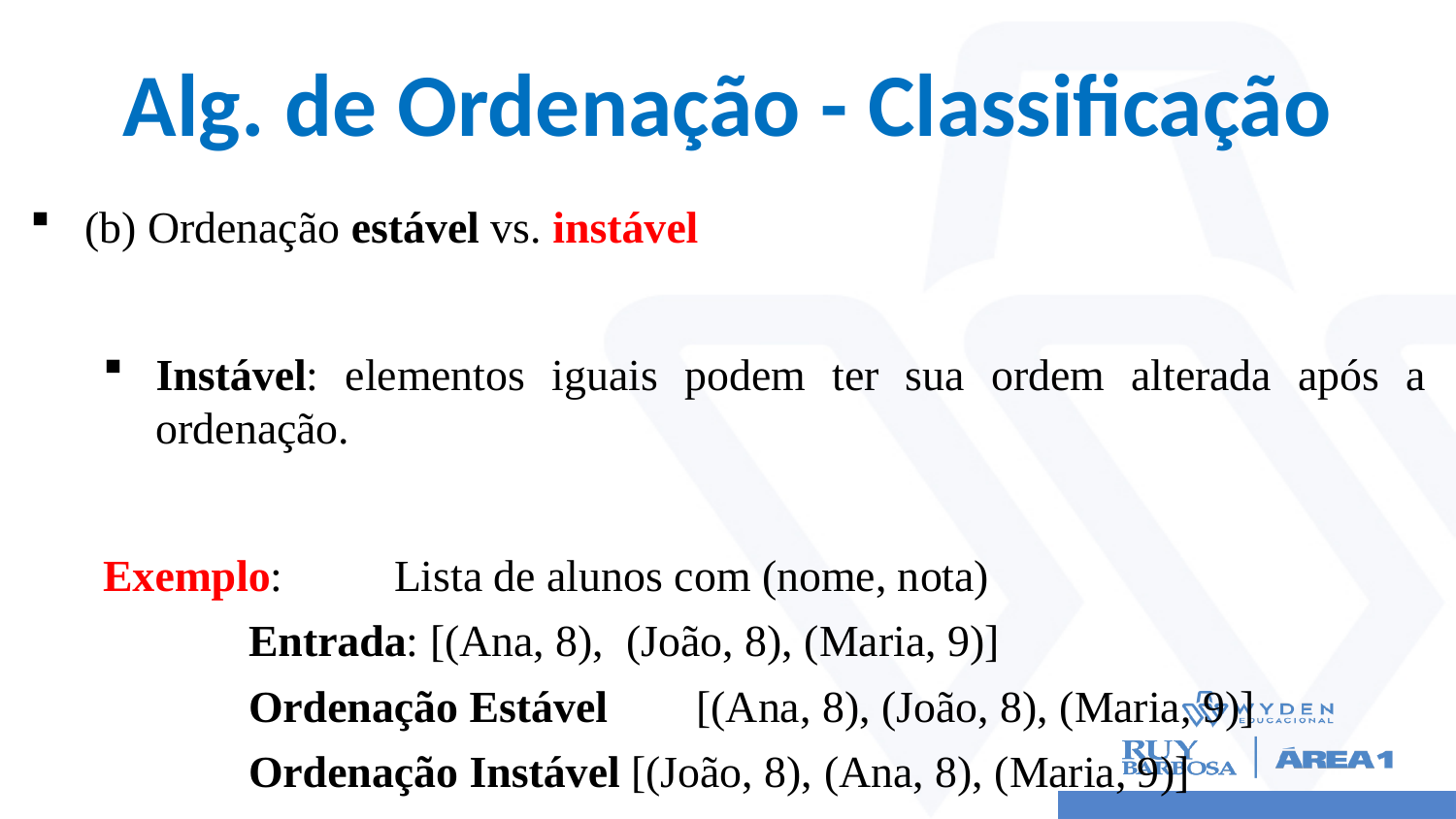

# Alg. de Ordenação - Classificação
(b) Ordenação estável vs. instável

Instável: elementos iguais podem ter sua ordem alterada após a ordenação.

Exemplo:	Lista de alunos com (nome, nota)
	Entrada: [(Ana, 8),  (João, 8), (Maria, 9)]
	Ordenação Estável	 [(Ana, 8), (João, 8), (Maria, 9)]
	Ordenação Instável [(João, 8), (Ana, 8), (Maria, 9)]